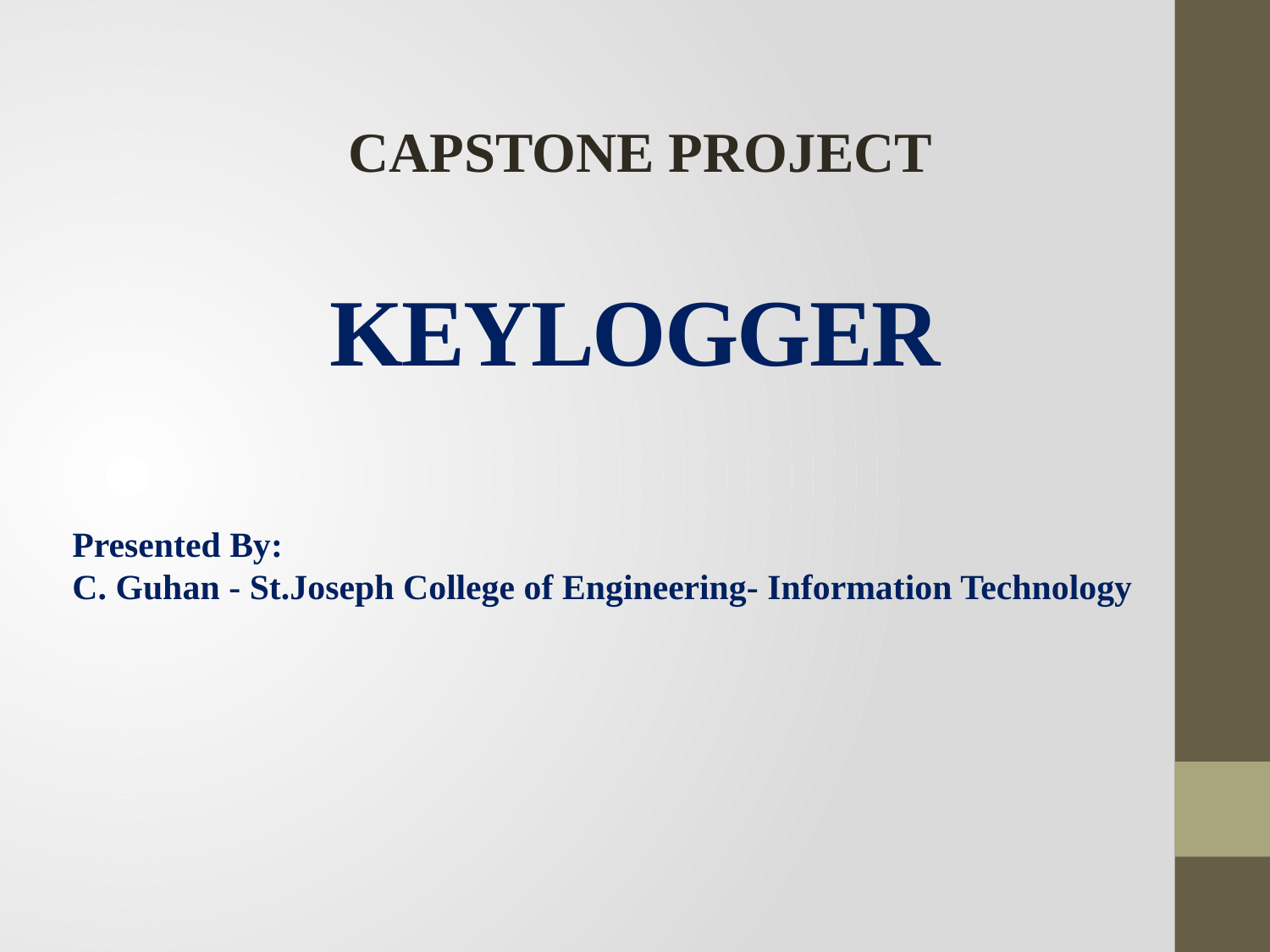

CAPSTONE PROJECT
# KEYLOGGER
Presented By:
C. Guhan - St.Joseph College of Engineering- Information Technology